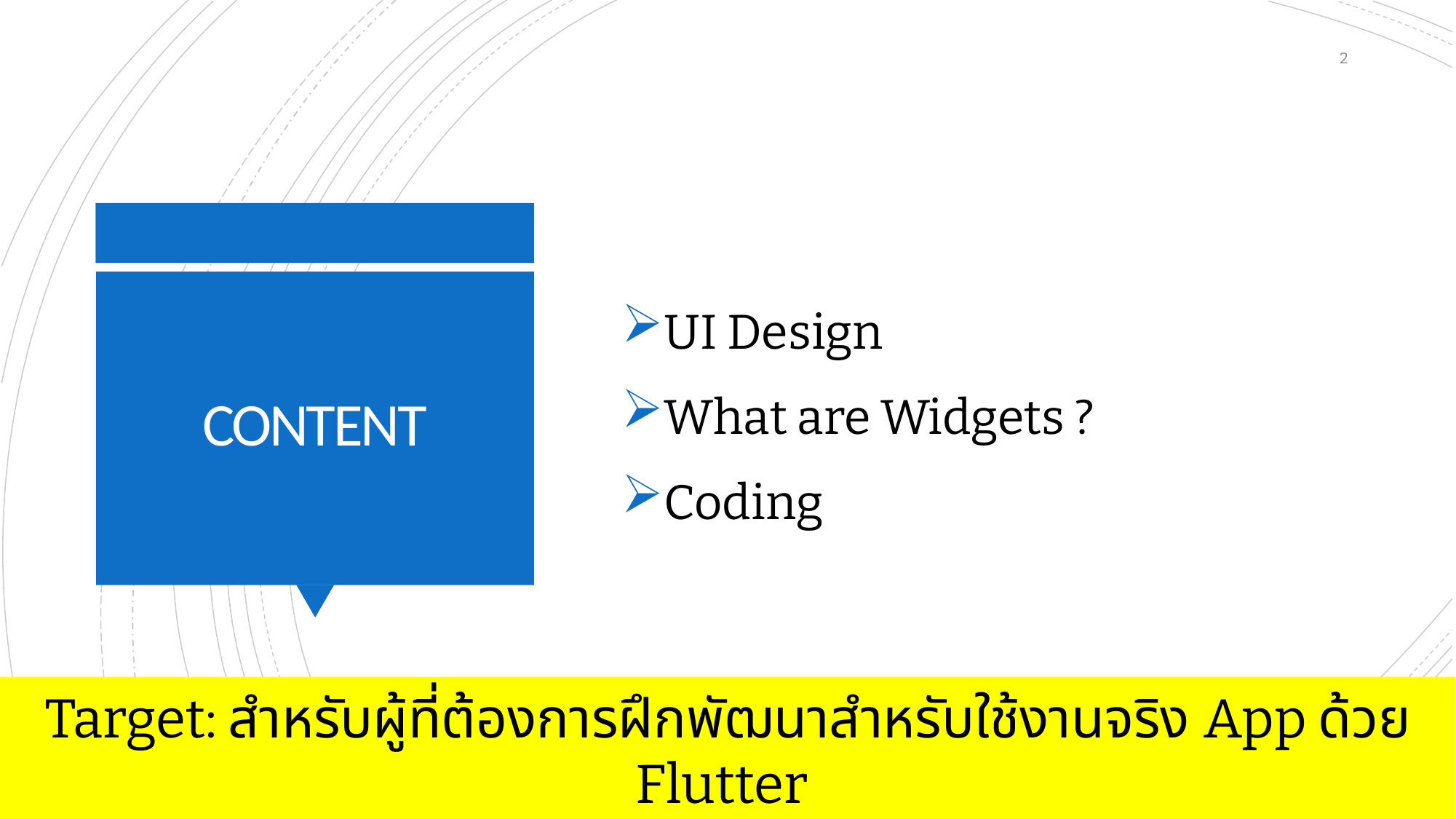

2
UI Design
What are Widgets ?
Coding
# CONTENT
Target: สำหรับผู้ที่ต้องการฝึกพัฒนาสำหรับใช้งานจริง App ด้วย Flutter